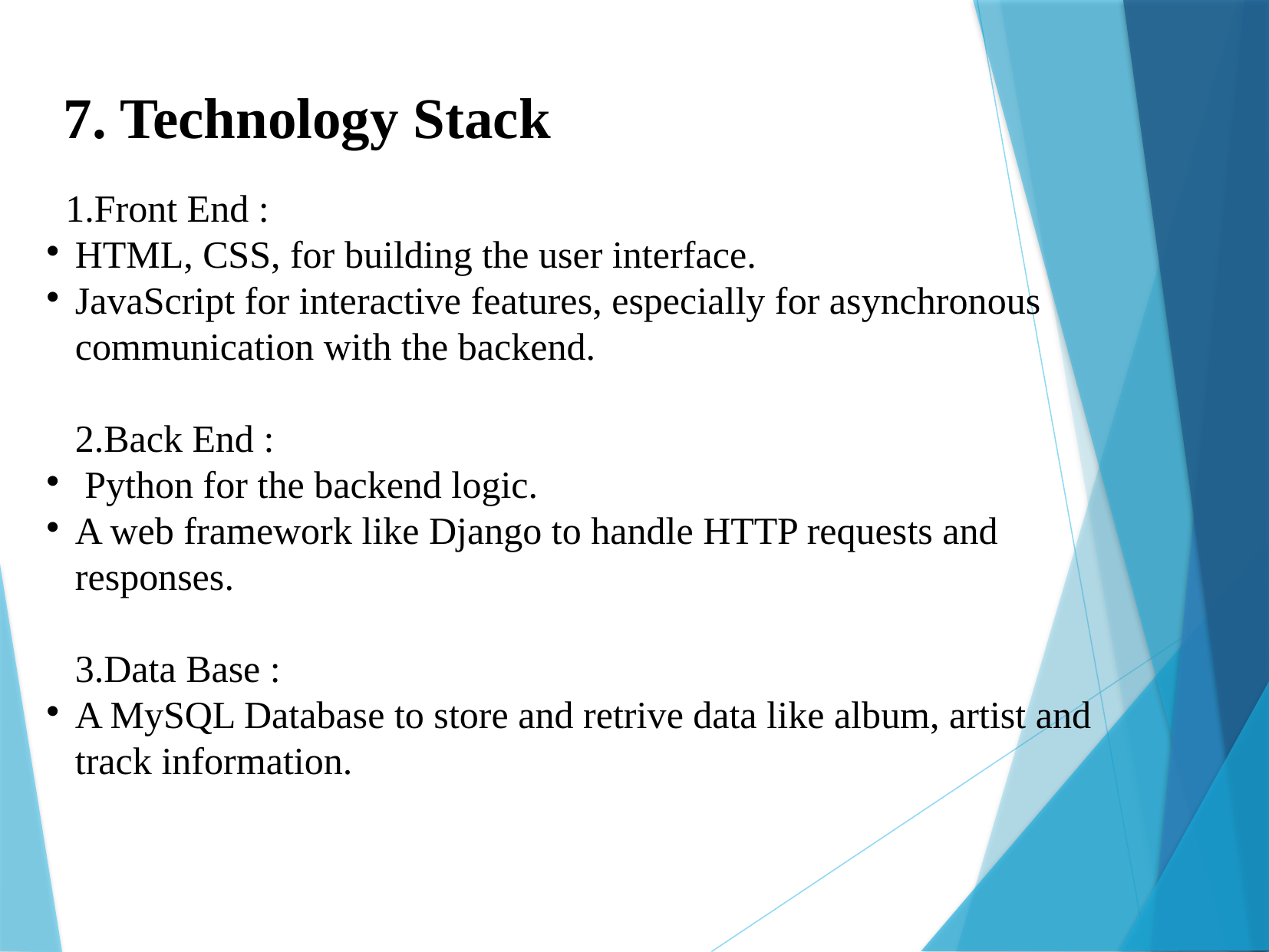

7. Technology Stack

  1.Front End :
HTML, CSS, for building the user interface.
JavaScript for interactive features, especially for asynchronous communication with the backend.

   2.Back End :
 Python for the backend logic.
A web framework like Django to handle HTTP requests and responses.

   3.Data Base :
A MySQL Database to store and retrive data like album, artist and track information.